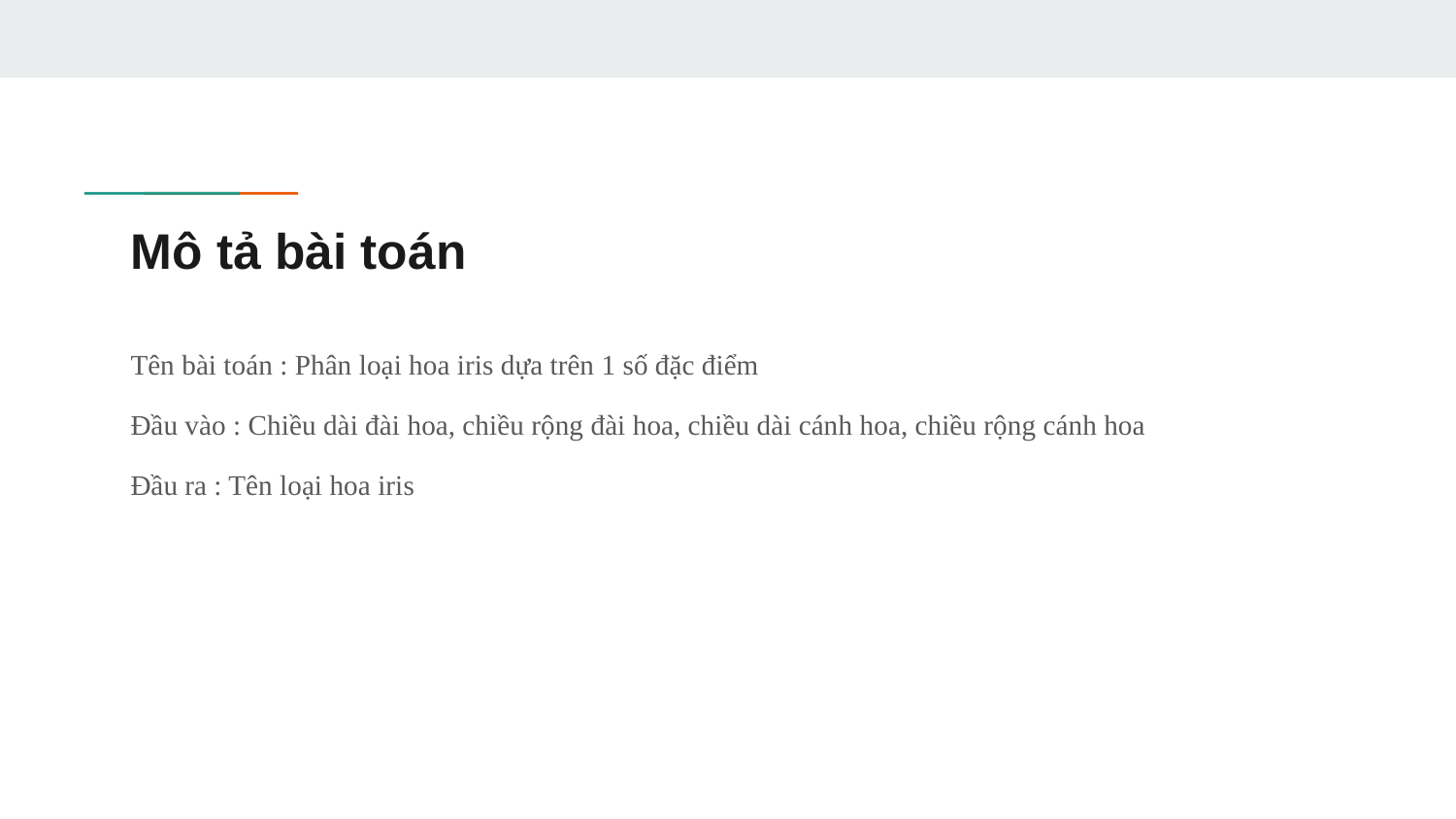

# Mô tả bài toán
Tên bài toán : Phân loại hoa iris dựa trên 1 số đặc điểm
Đầu vào : Chiều dài đài hoa, chiều rộng đài hoa, chiều dài cánh hoa, chiều rộng cánh hoa
Đầu ra : Tên loại hoa iris